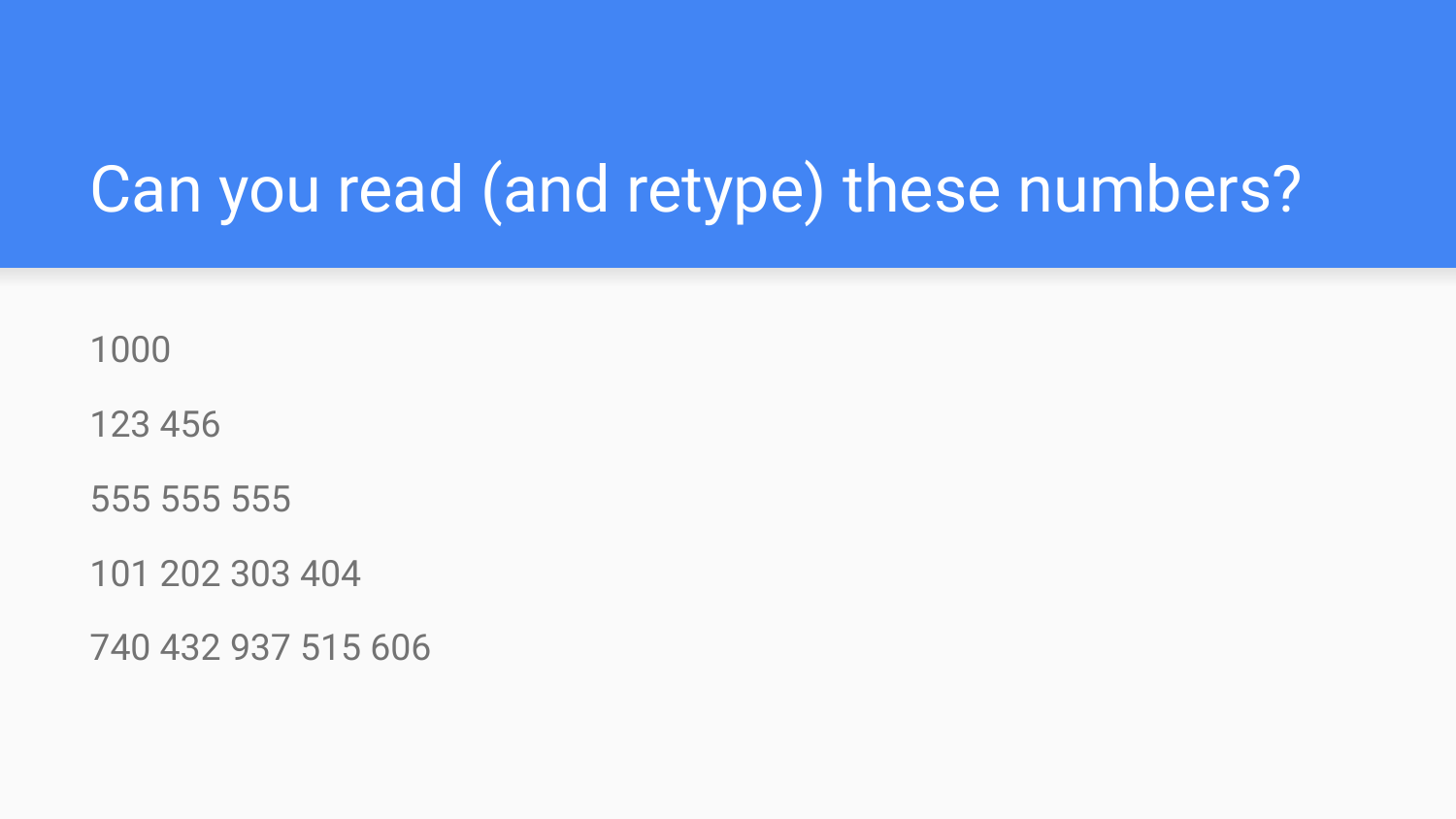

# Can you read (and retype) these numbers?
1000
123 456
555 555 555
101 202 303 404
740 432 937 515 606